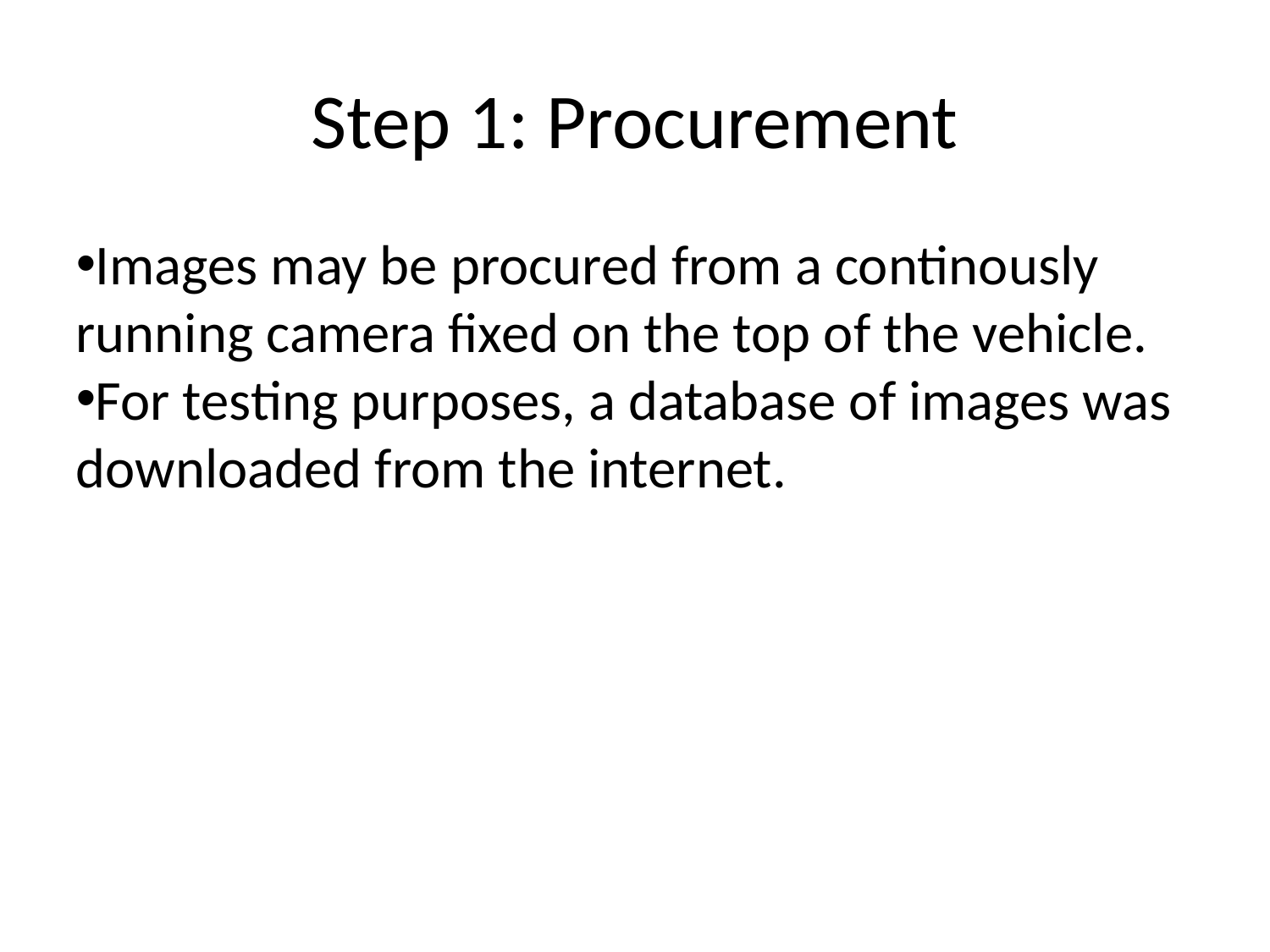

Step 1: Procurement
Images may be procured from a continously running camera fixed on the top of the vehicle.
For testing purposes, a database of images was downloaded from the internet.